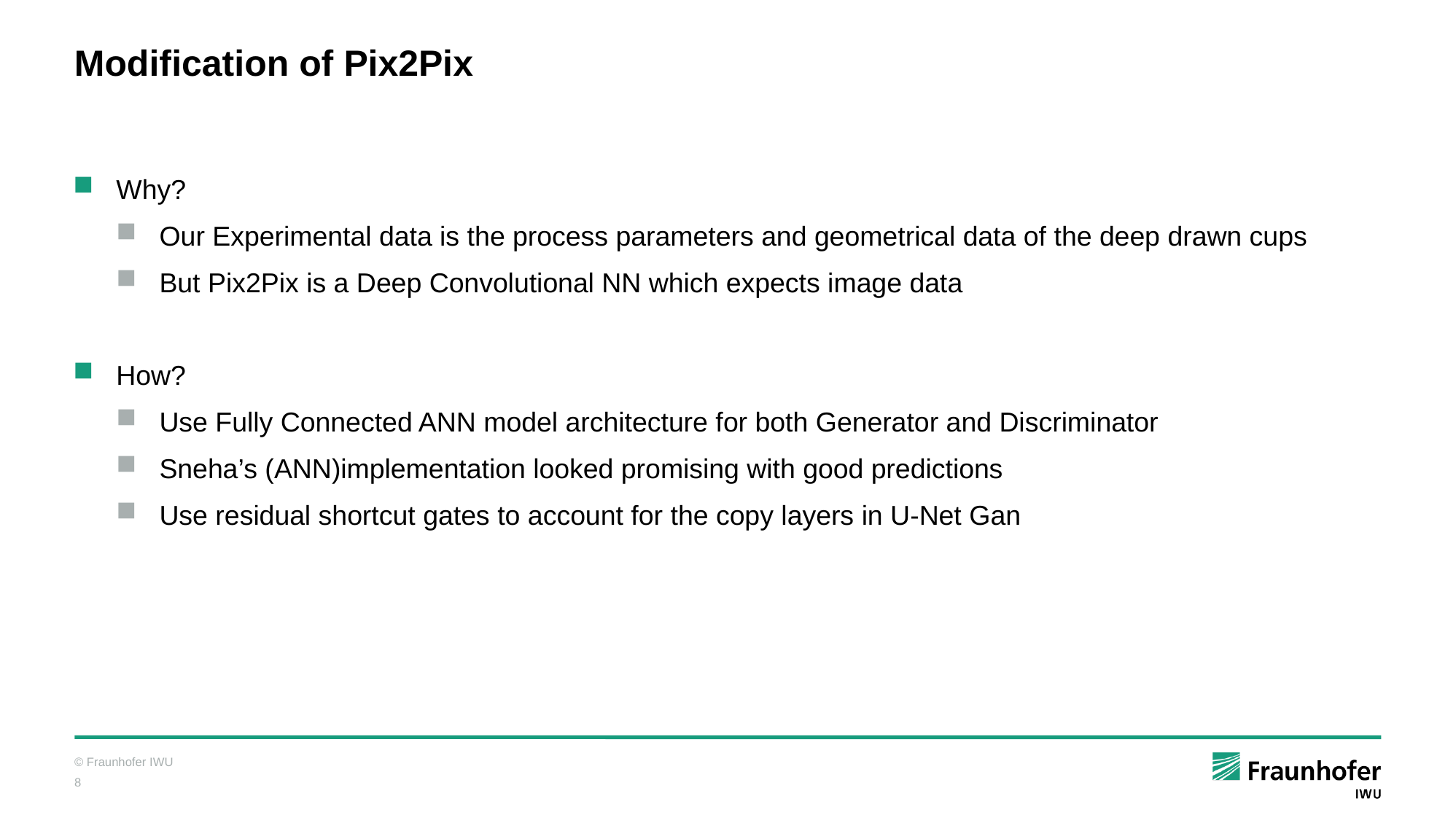

# Modification of Pix2Pix
Why?
Our Experimental data is the process parameters and geometrical data of the deep drawn cups
But Pix2Pix is a Deep Convolutional NN which expects image data

How?
Use Fully Connected ANN model architecture for both Generator and Discriminator
Sneha’s (ANN)implementation looked promising with good predictions
Use residual shortcut gates to account for the copy layers in U-Net Gan